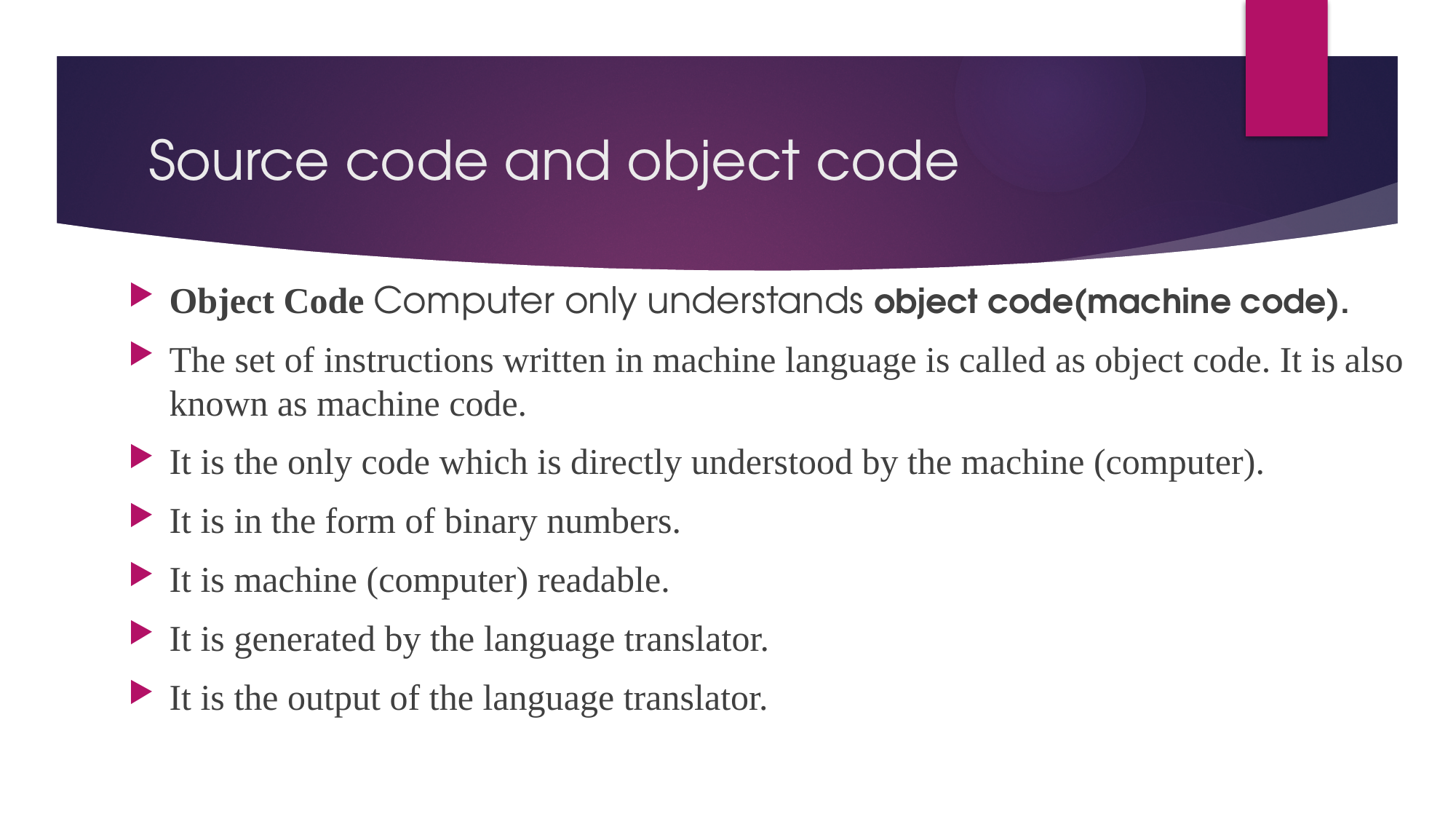

# Source code and object code
Object Code Computer only understands object code(machine code).
The set of instructions written in machine language is called as object code. It is also known as machine code.
It is the only code which is directly understood by the machine (computer).
It is in the form of binary numbers.
It is machine (computer) readable.
It is generated by the language translator.
It is the output of the language translator.